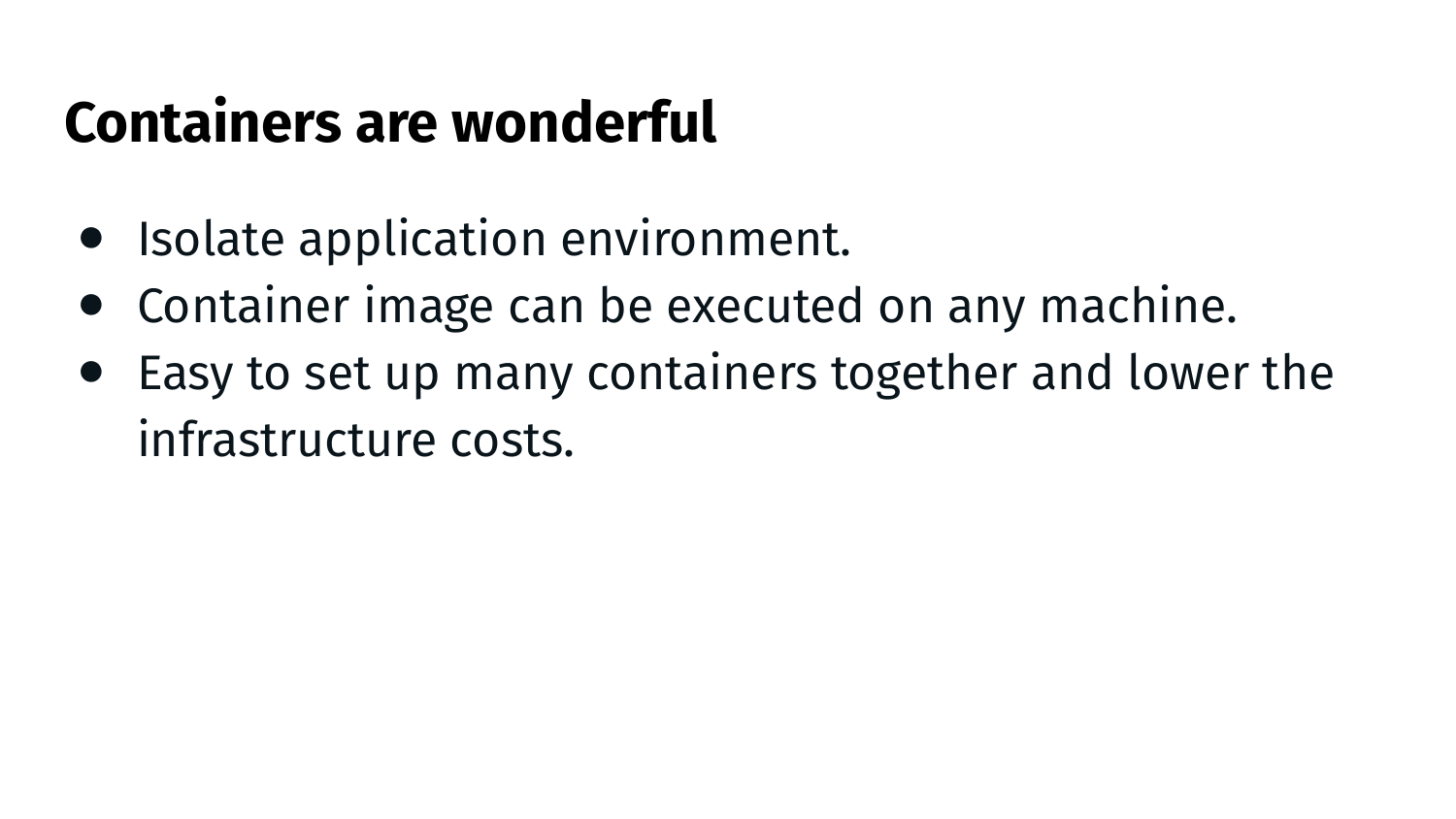

# Containers are wonderful

Isolate application environment.
Container image can be executed on any machine.
Easy to set up many containers together and lower the infrastructure costs.